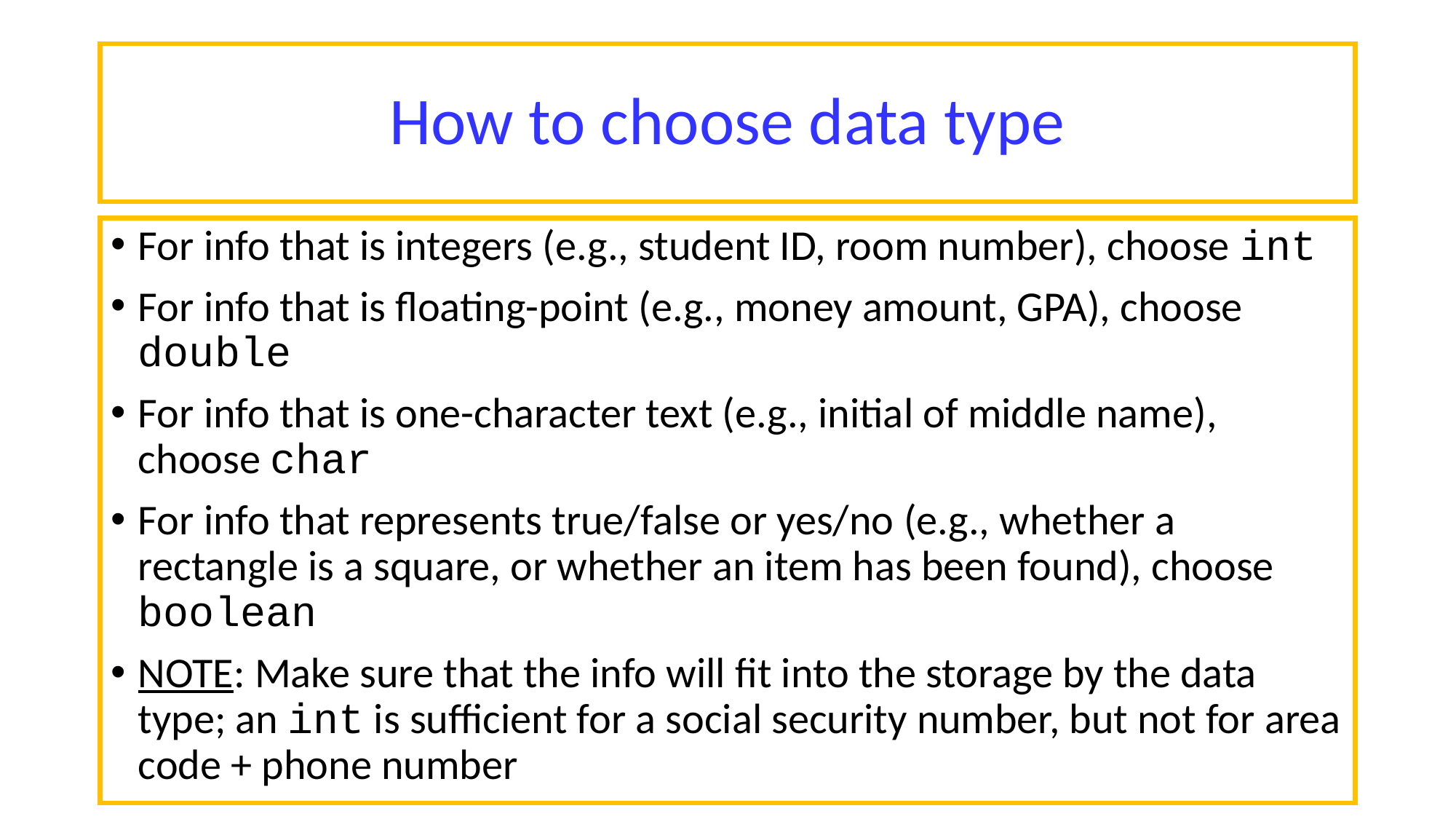

# How to choose data type
For info that is integers (e.g., student ID, room number), choose int
For info that is floating-point (e.g., money amount, GPA), choose double
For info that is one-character text (e.g., initial of middle name), choose char
For info that represents true/false or yes/no (e.g., whether a rectangle is a square, or whether an item has been found), choose boolean
NOTE: Make sure that the info will fit into the storage by the data type; an int is sufficient for a social security number, but not for area code + phone number